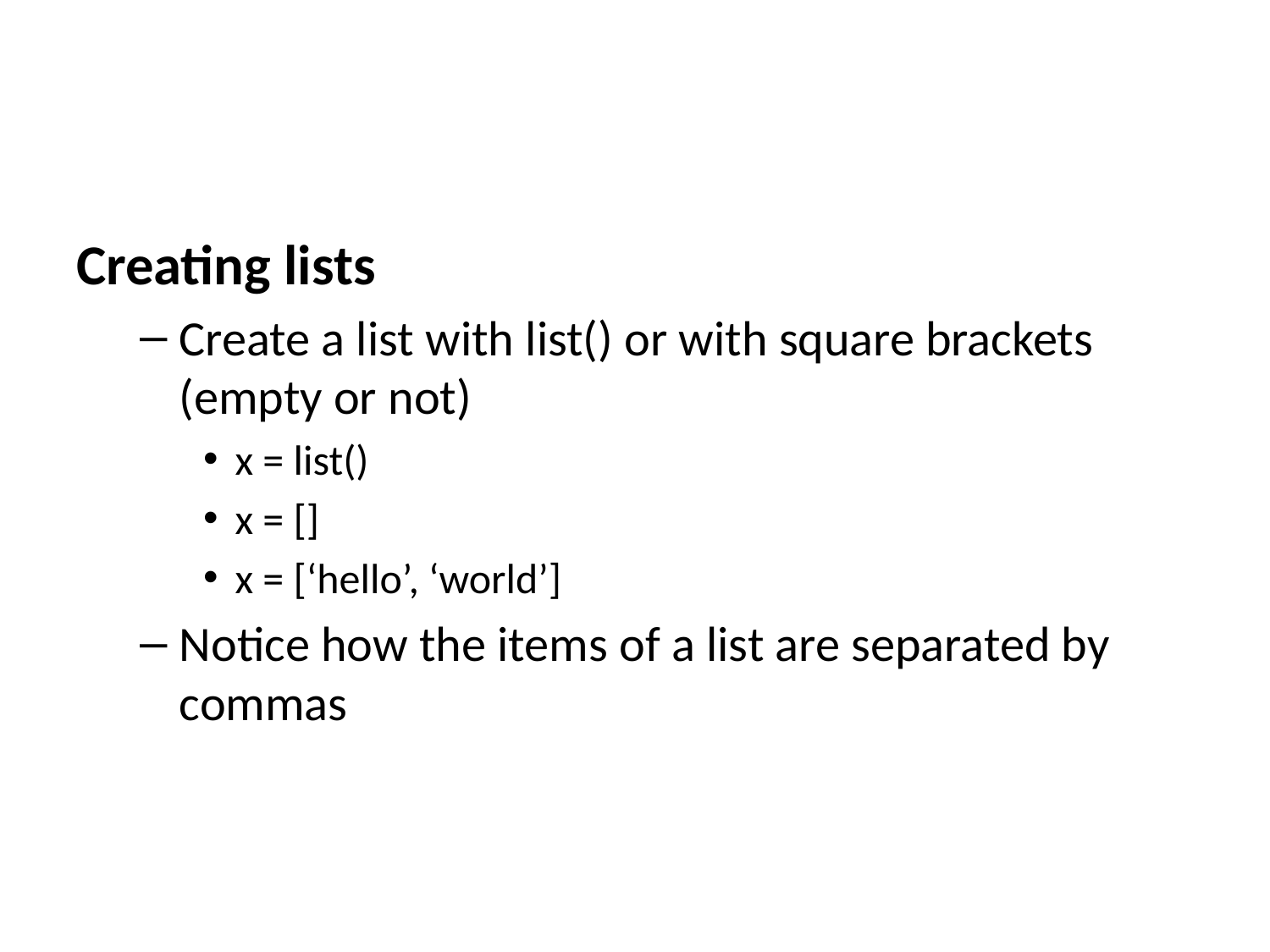

Creating lists
Create a list with list() or with square brackets (empty or not)
x = list()
x = []
x = [‘hello’, ‘world’]
Notice how the items of a list are separated by commas